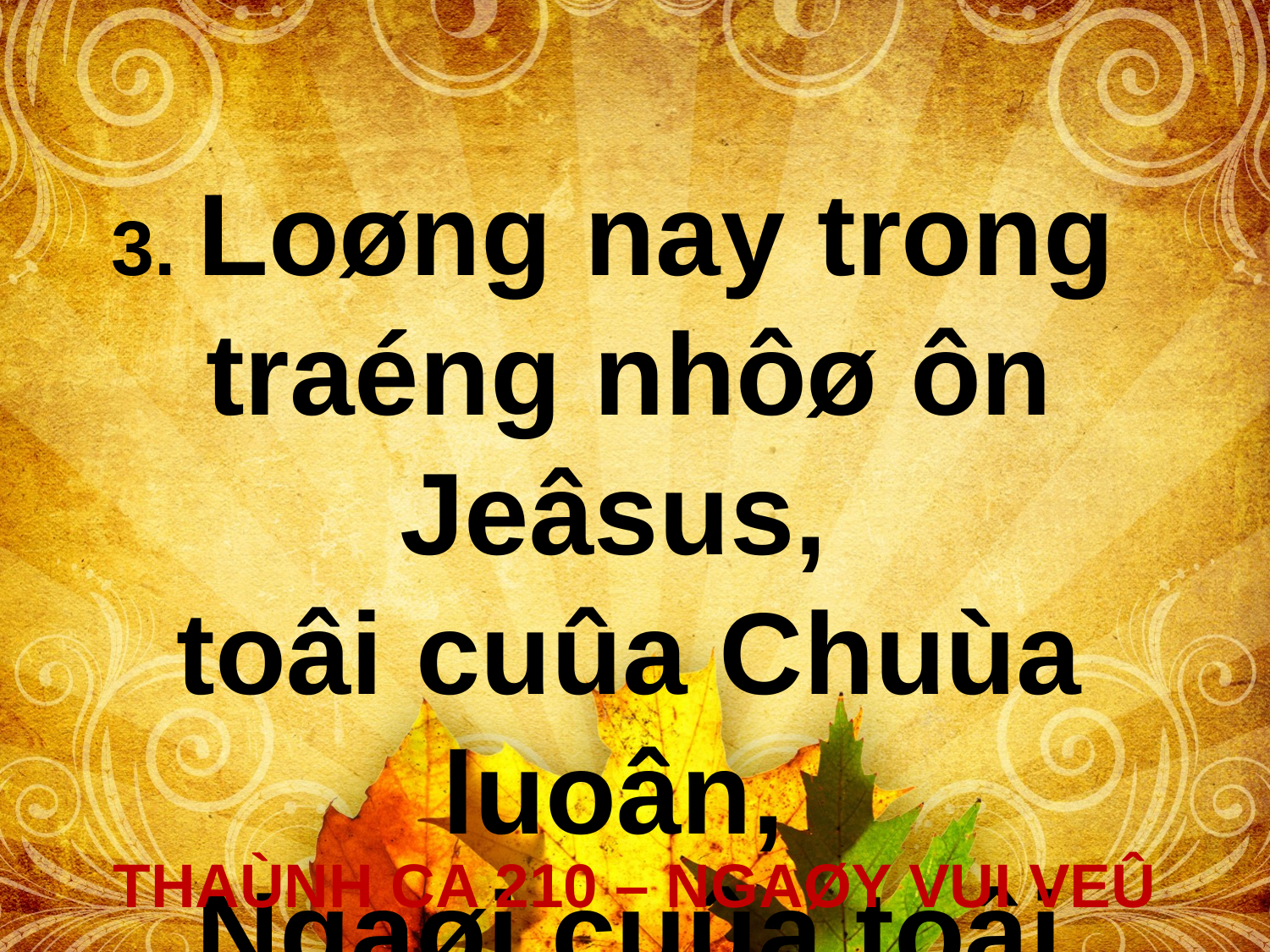

3. Loøng nay trong
traéng nhôø ôn Jeâsus,
toâi cuûa Chuùa luoân,
Ngaøi cuûa toâi hoaøi!
THAÙNH CA 210 – NGAØY VUI VEÛ